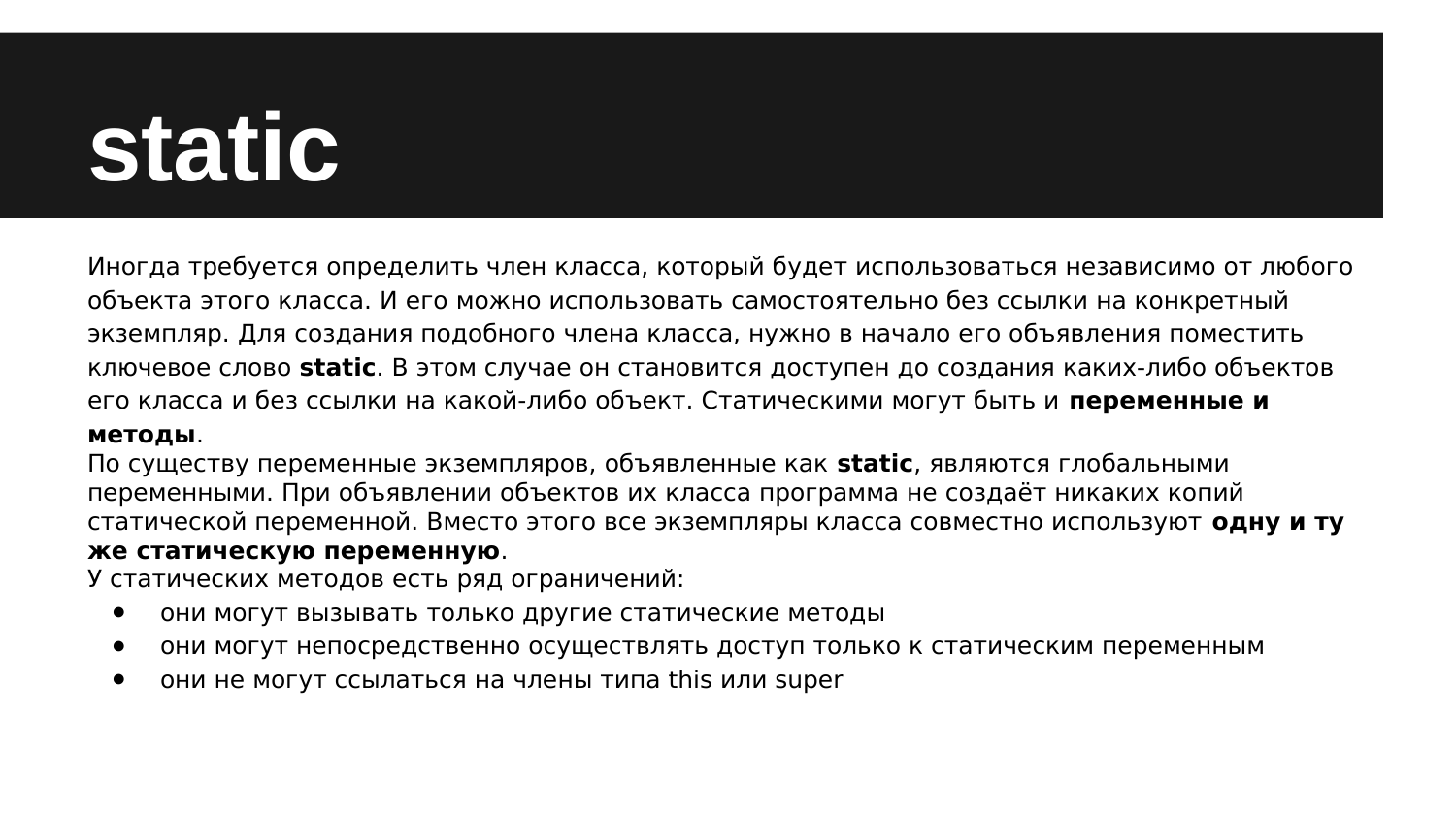

# static
Иногда требуется определить член класса, который будет использоваться независимо от любого объекта этого класса. И его можно использовать самостоятельно без ссылки на конкретный экземпляр. Для создания подобного члена класса, нужно в начало его объявления поместить ключевое слово static. В этом случае он становится доступен до создания каких-либо объектов его класса и без ссылки на какой-либо объект. Статическими могут быть и переменные и методы.
По существу переменные экземпляров, объявленные как static, являются глобальными переменными. При объявлении объектов их класса программа не создаёт никаких копий статической переменной. Вместо этого все экземпляры класса совместно используют одну и ту же статическую переменную.
У статических методов есть ряд ограничений:
они могут вызывать только другие статические методы
они могут непосредственно осуществлять доступ только к статическим переменным
они не могут ссылаться на члены типа this или super